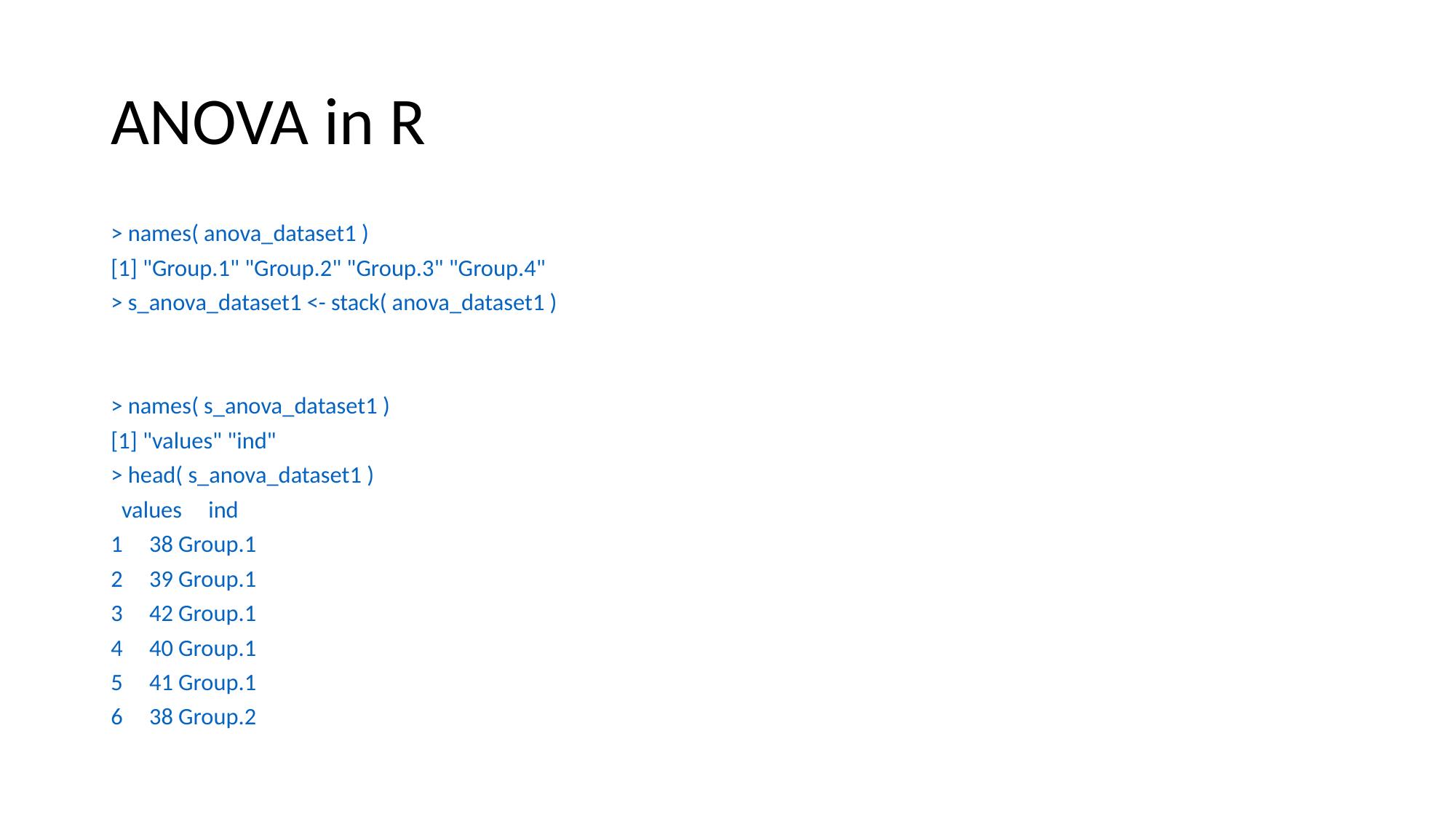

# ANOVA in R
> names( anova_dataset1 )
[1] "Group.1" "Group.2" "Group.3" "Group.4"
> s_anova_dataset1 <- stack( anova_dataset1 )

> names( s_anova_dataset1 )
[1] "values" "ind"
> head( s_anova_dataset1 )
  values     ind
1     38 Group.1
2     39 Group.1
3     42 Group.1
4     40 Group.1
5     41 Group.1
6     38 Group.2